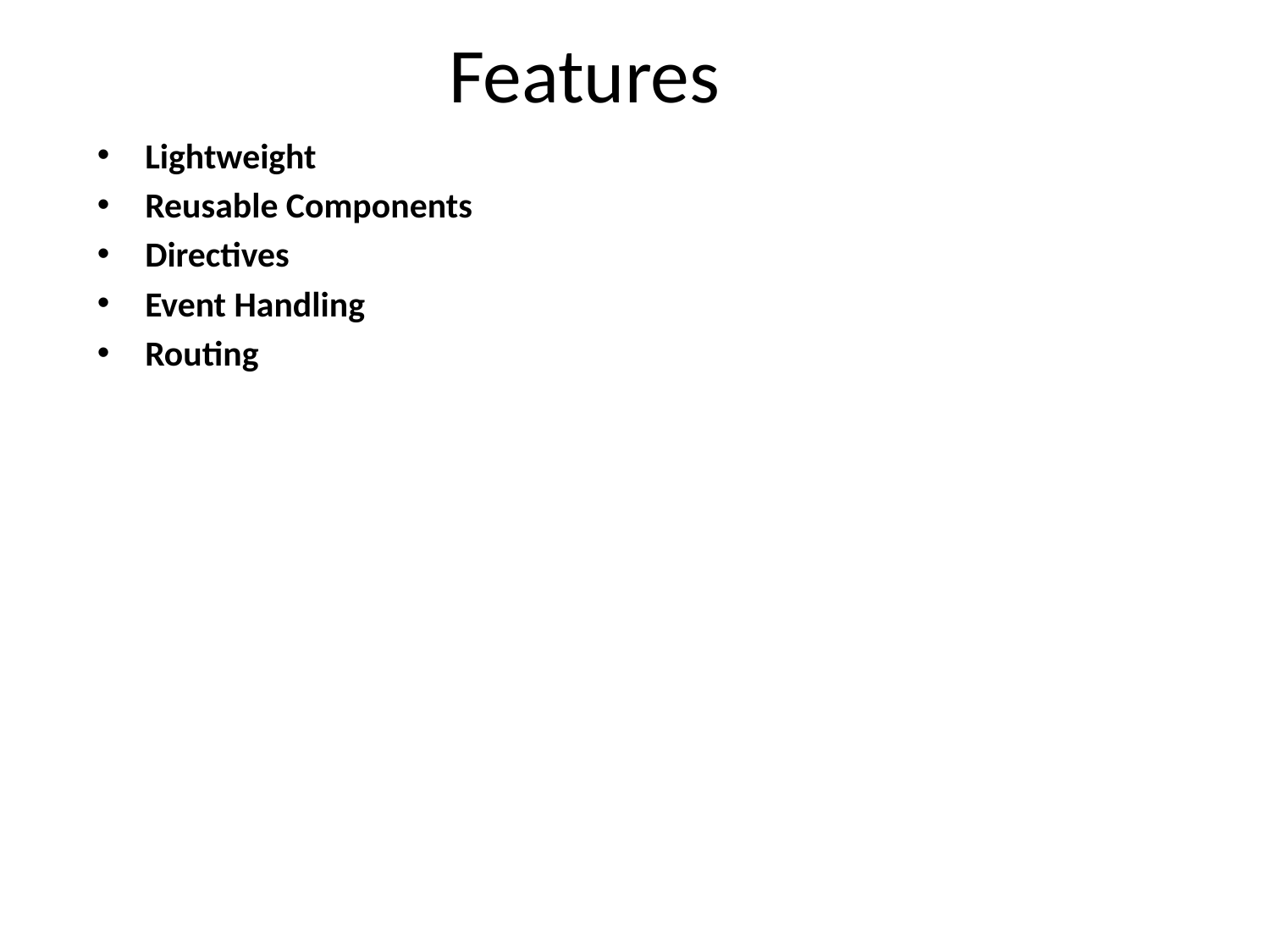

# Features
Lightweight
Reusable Components
Directives
Event Handling
Routing